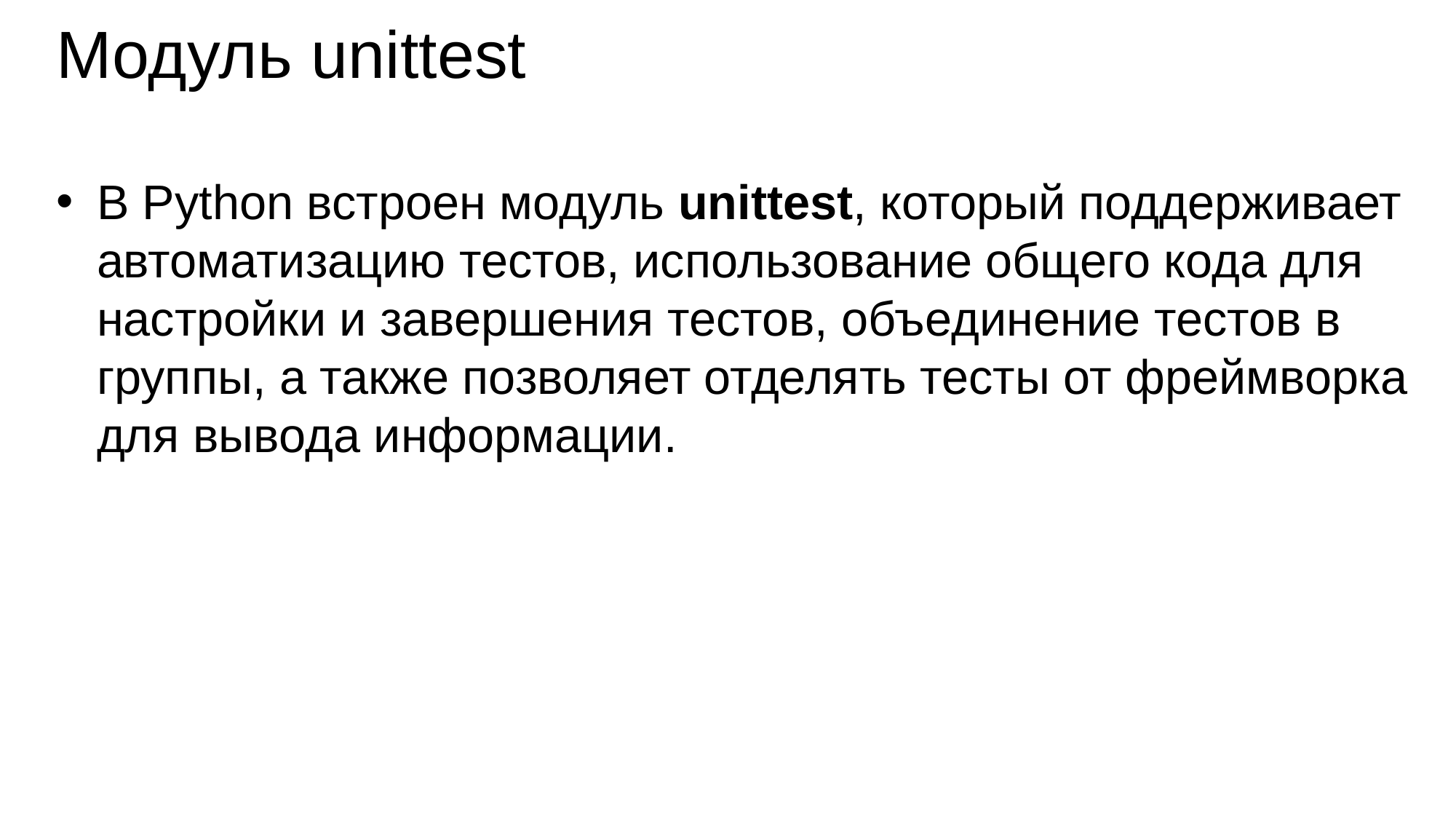

# Модуль unittest
В Python встроен модуль unittest, который поддерживает автоматизацию тестов, использование общего кода для настройки и завершения тестов, объединение тестов в группы, а также позволяет отделять тесты от фреймворка для вывода информации.